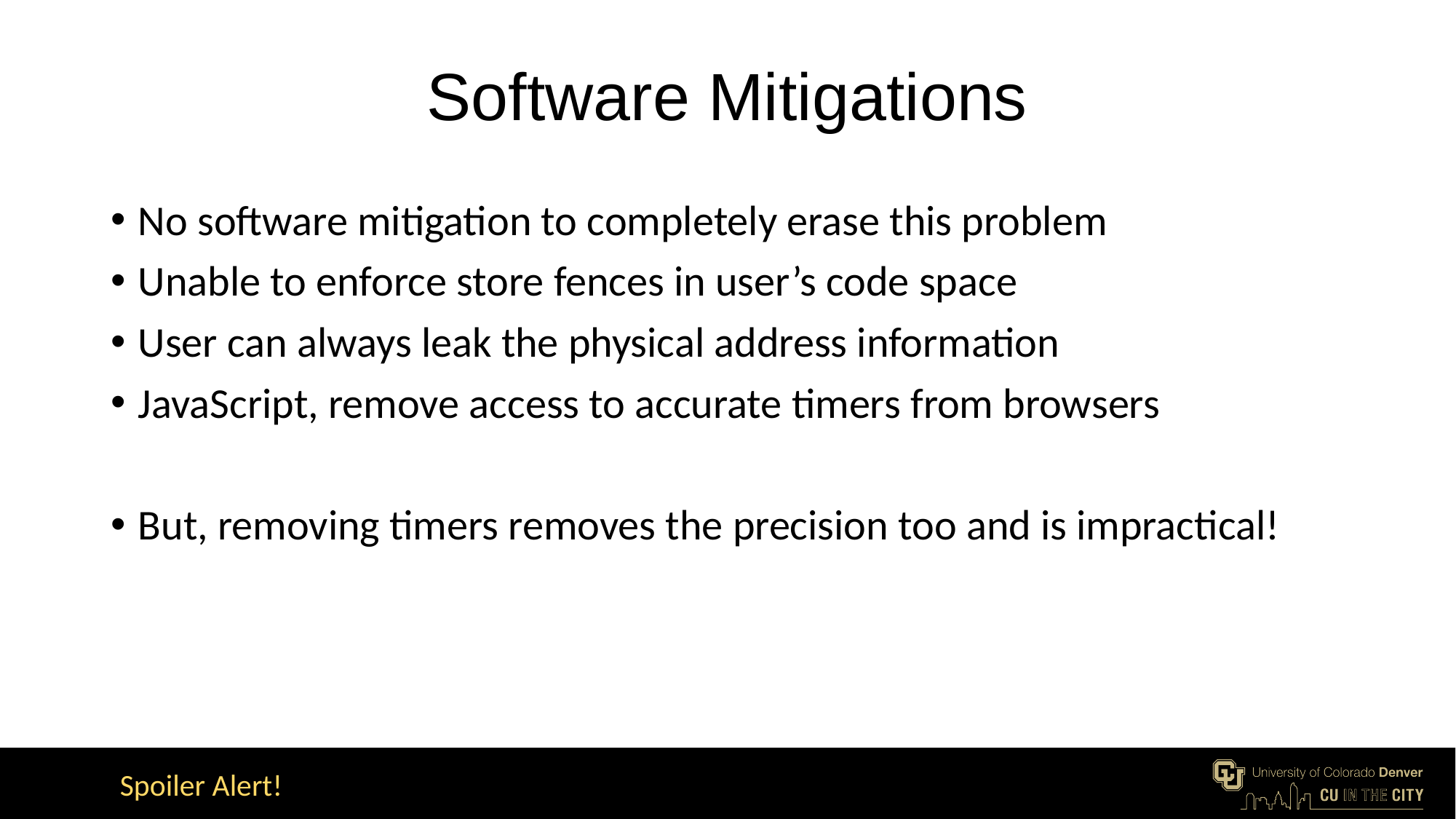

# Software Mitigations
No software mitigation to completely erase this problem
Unable to enforce store fences in user’s code space
User can always leak the physical address information
JavaScript, remove access to accurate timers from browsers

But, removing timers removes the precision too and is impractical!